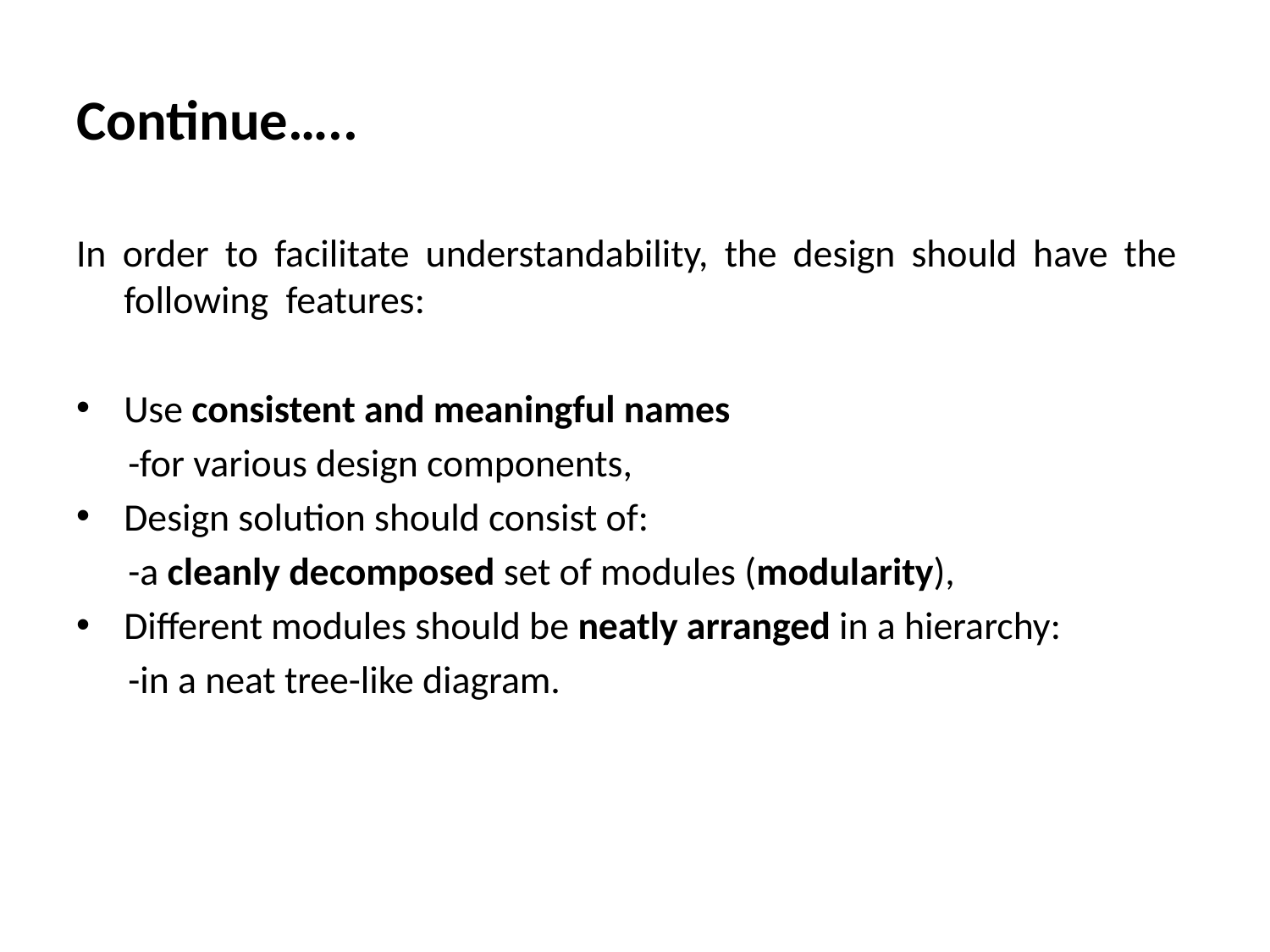

# Continue…..
In order to facilitate understandability, the design should have the  following  features:

Use consistent and meaningful names
      -for various design components,
Design solution should consist of:
      -a cleanly decomposed set of modules (modularity),
Different modules should be neatly arranged in a hierarchy:
      -in a neat tree-like diagram.